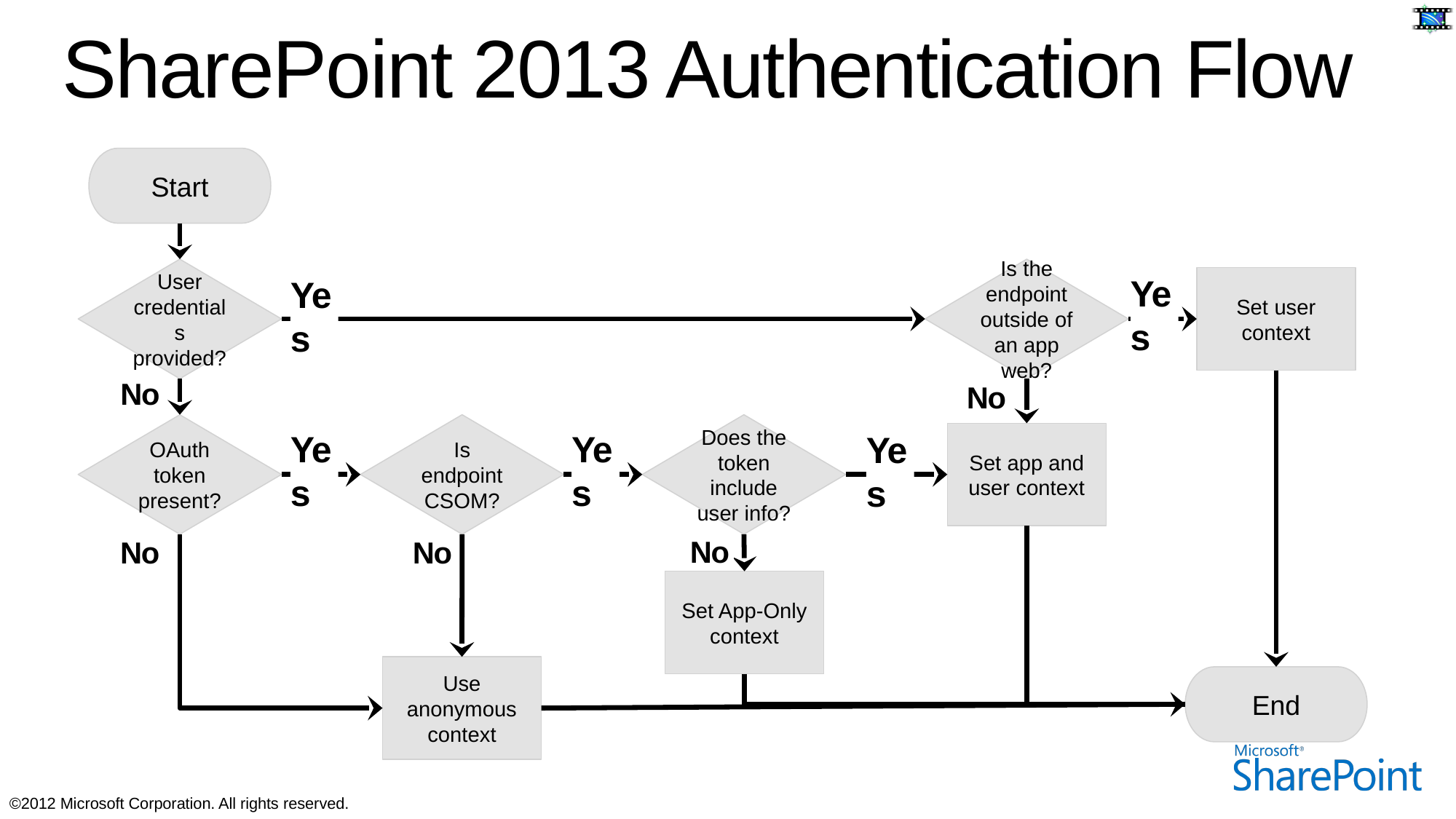

# SharePoint 2013 Authentication Flow
Start
User credentials provided?
Is the endpoint outside of an app web?
Set user context
Yes
Yes
No
No
OAuth token present?
Is endpoint CSOM?
Does the token include user info?
Set app and user context
Yes
Yes
Yes
No
No
No
Set App-Only context
Use anonymous context
End